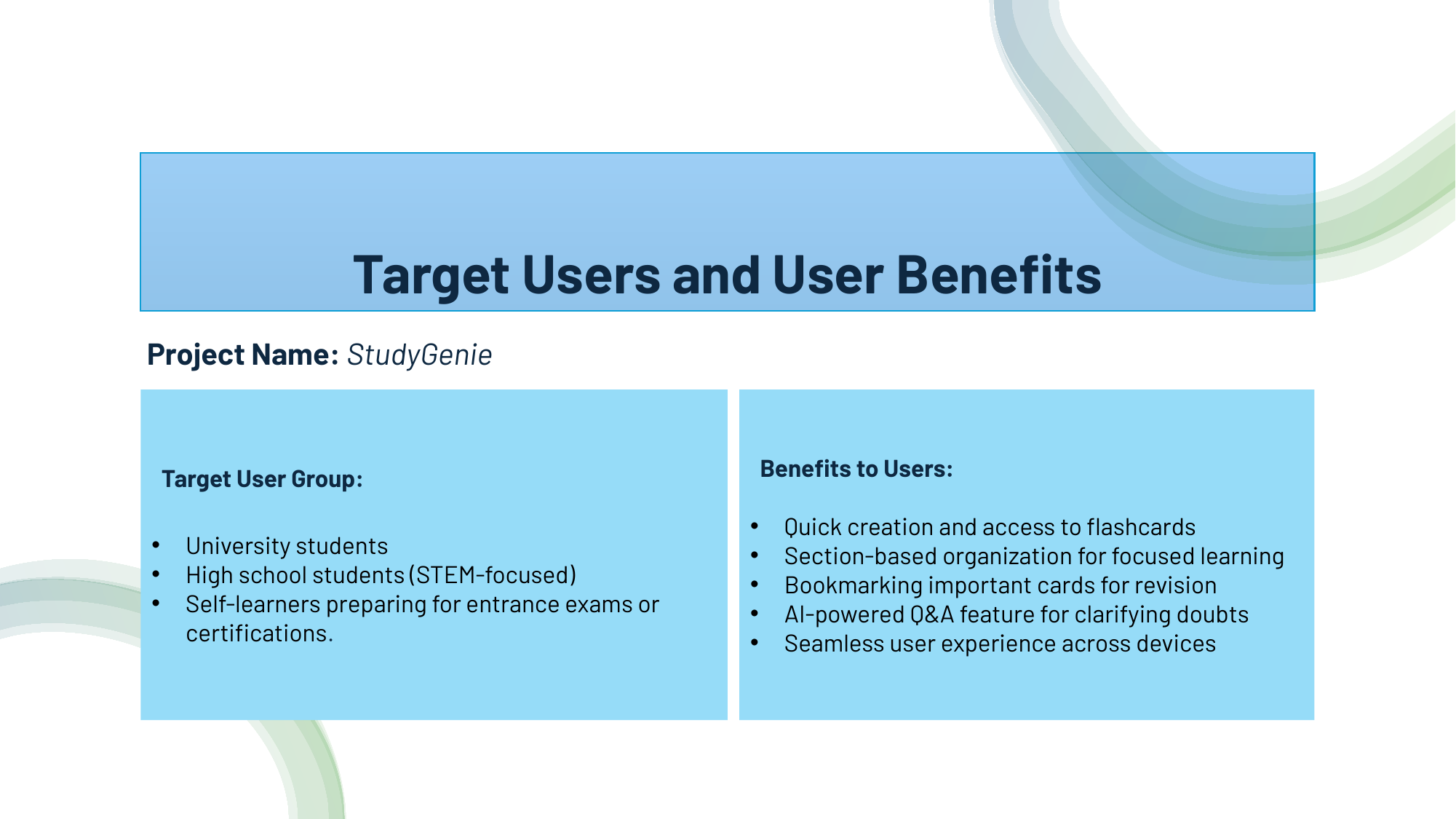

Target Users and User Benefits
Project Name: StudyGenie

  Benefits to Users:

Quick creation and access to flashcards
Section-based organization for focused learning
Bookmarking important cards for revision
AI-powered Q&A feature for clarifying doubts
Seamless user experience across devices
  Target User Group:

University students
High school students (STEM-focused)
Self-learners preparing for entrance exams or certifications.